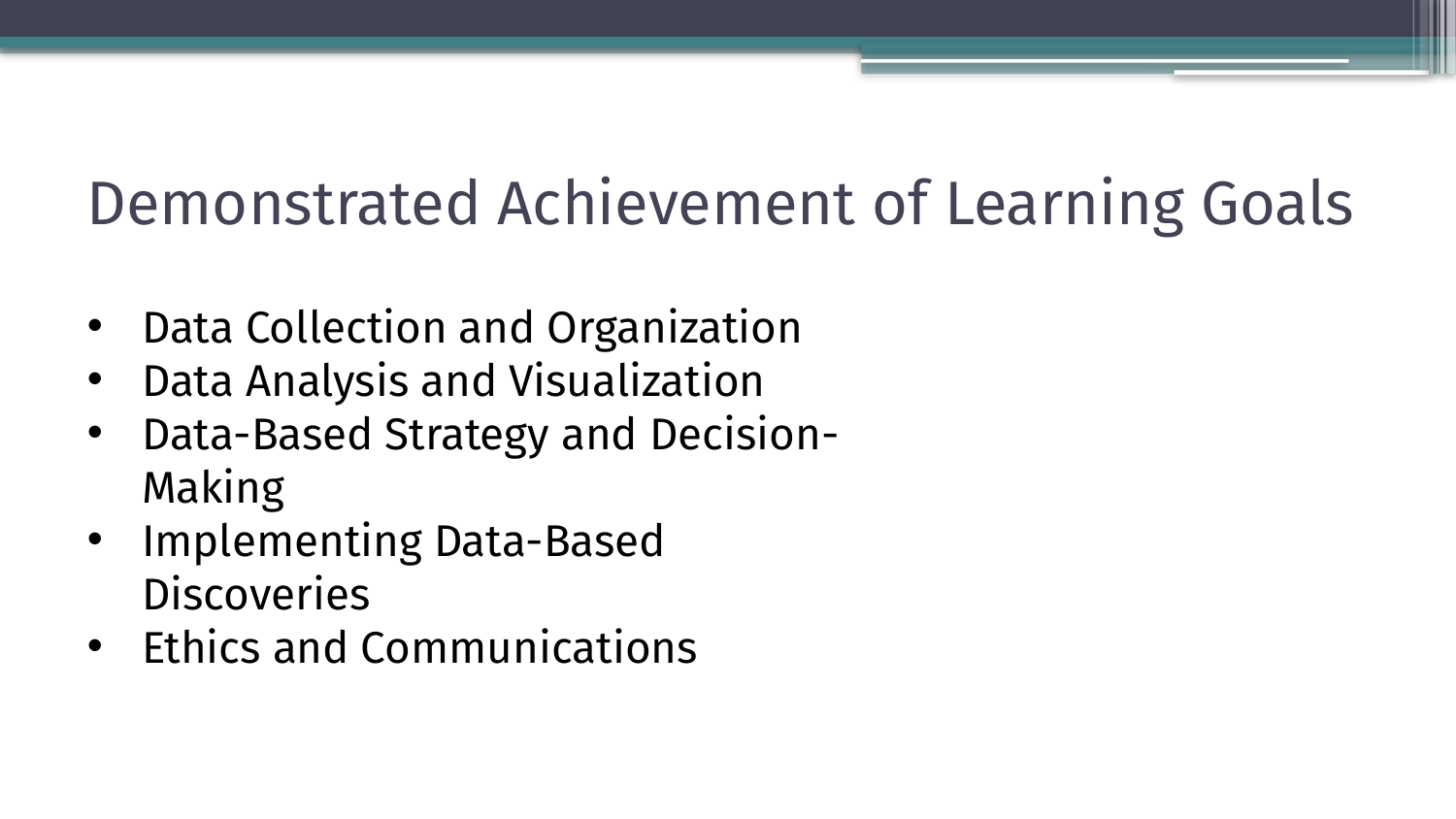

# Demonstrated Achievement of Learning Goals
Data Collection and Organization
Data Analysis and Visualization
Data-Based Strategy and Decision-Making
Implementing Data-Based Discoveries
Ethics and Communications